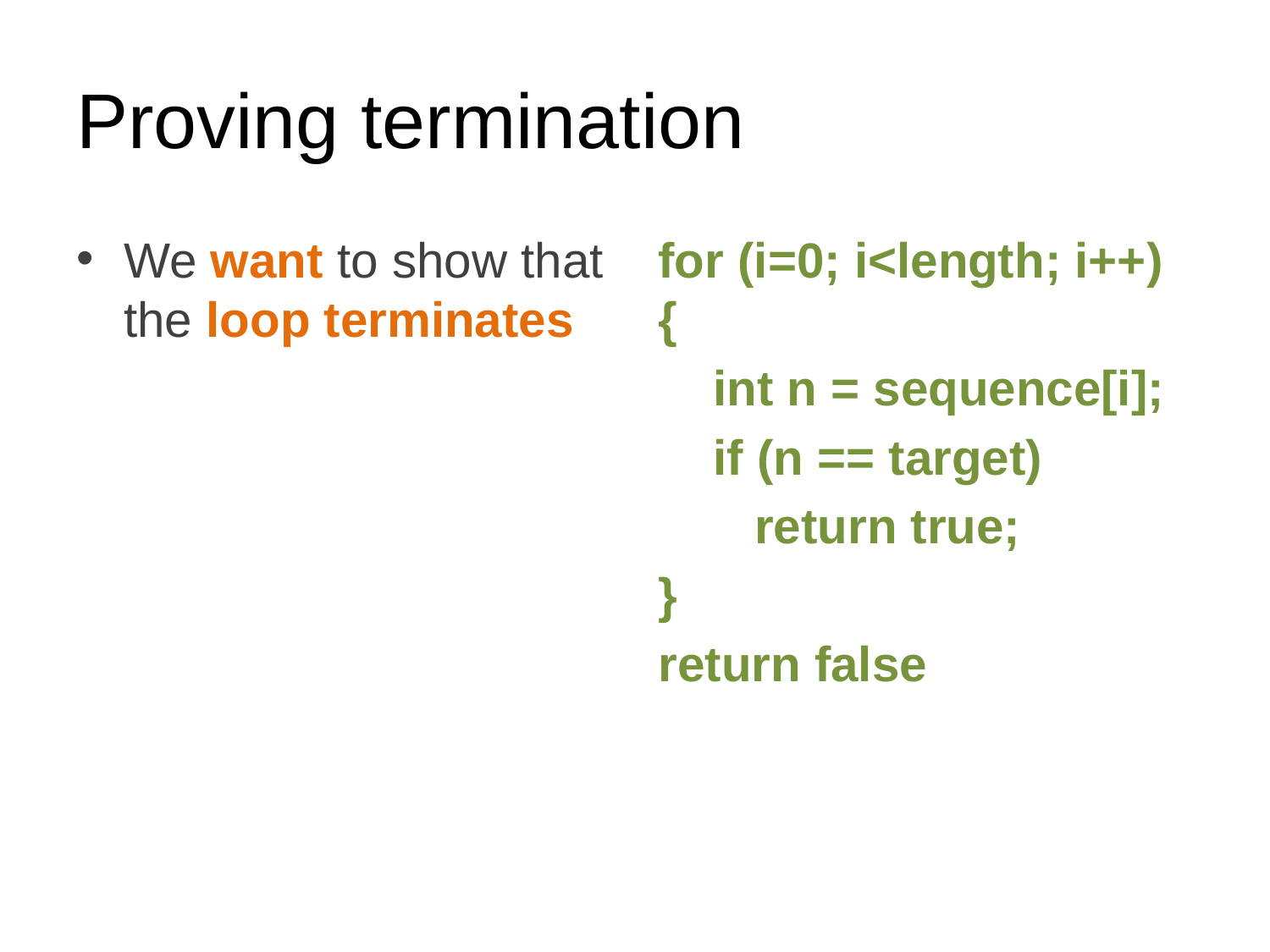

# Proving termination
We want to show that the loop terminates
for (i=0; i<length; i++) {
    int n = sequence[i];
    if (n == target)
       return true;
}
return false